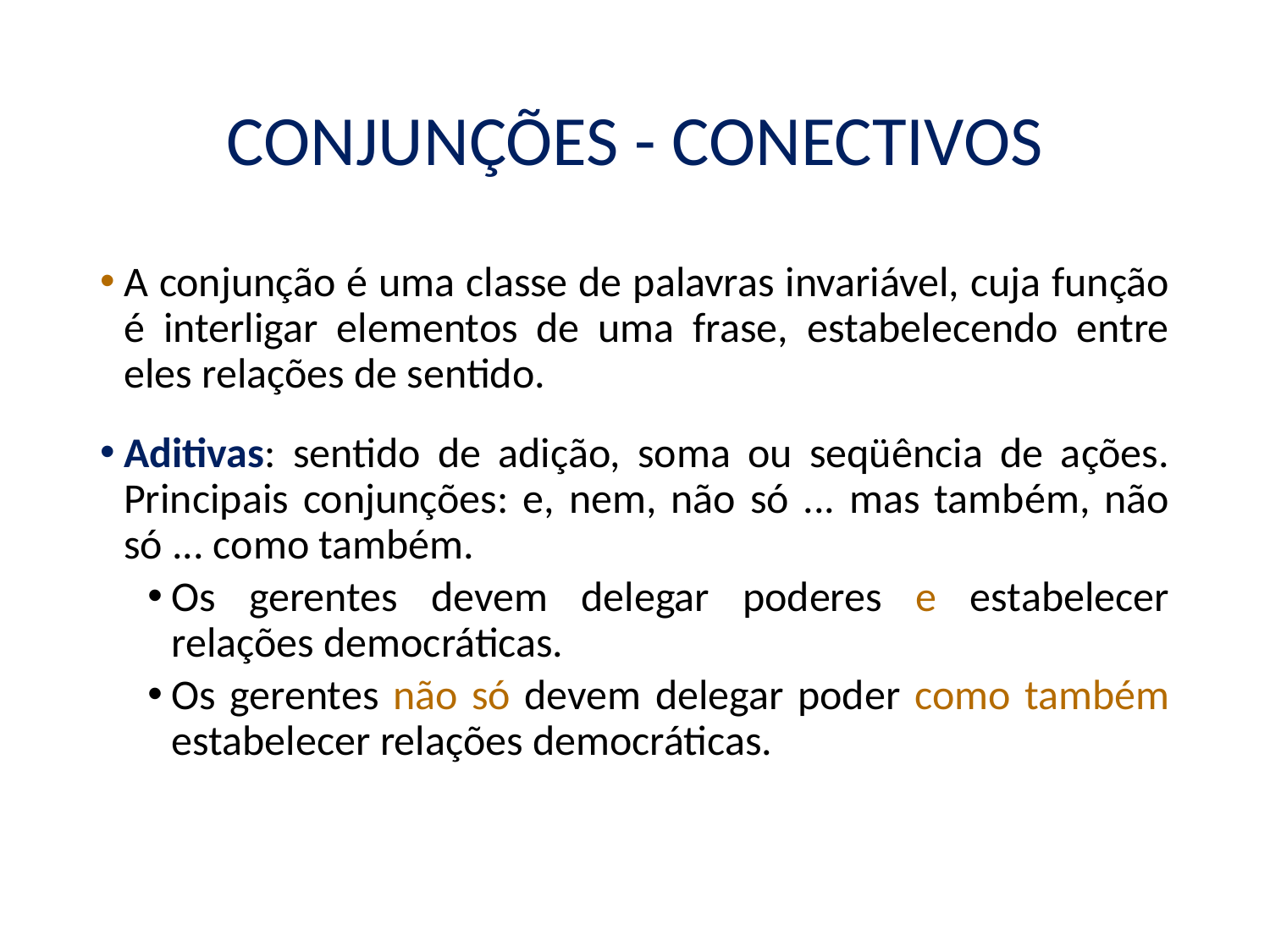

# CONJUNÇÕES - CONECTIVOS
A conjunção é uma classe de palavras invariável, cuja função é interligar elementos de uma frase, estabelecendo entre eles relações de sentido.
Aditivas: sentido de adição, soma ou seqüência de ações. Principais conjunções: e, nem, não só ... mas também, não só ... como também.
Os gerentes devem delegar poderes e estabelecer relações democráticas.
Os gerentes não só devem delegar poder como também estabelecer relações democráticas.